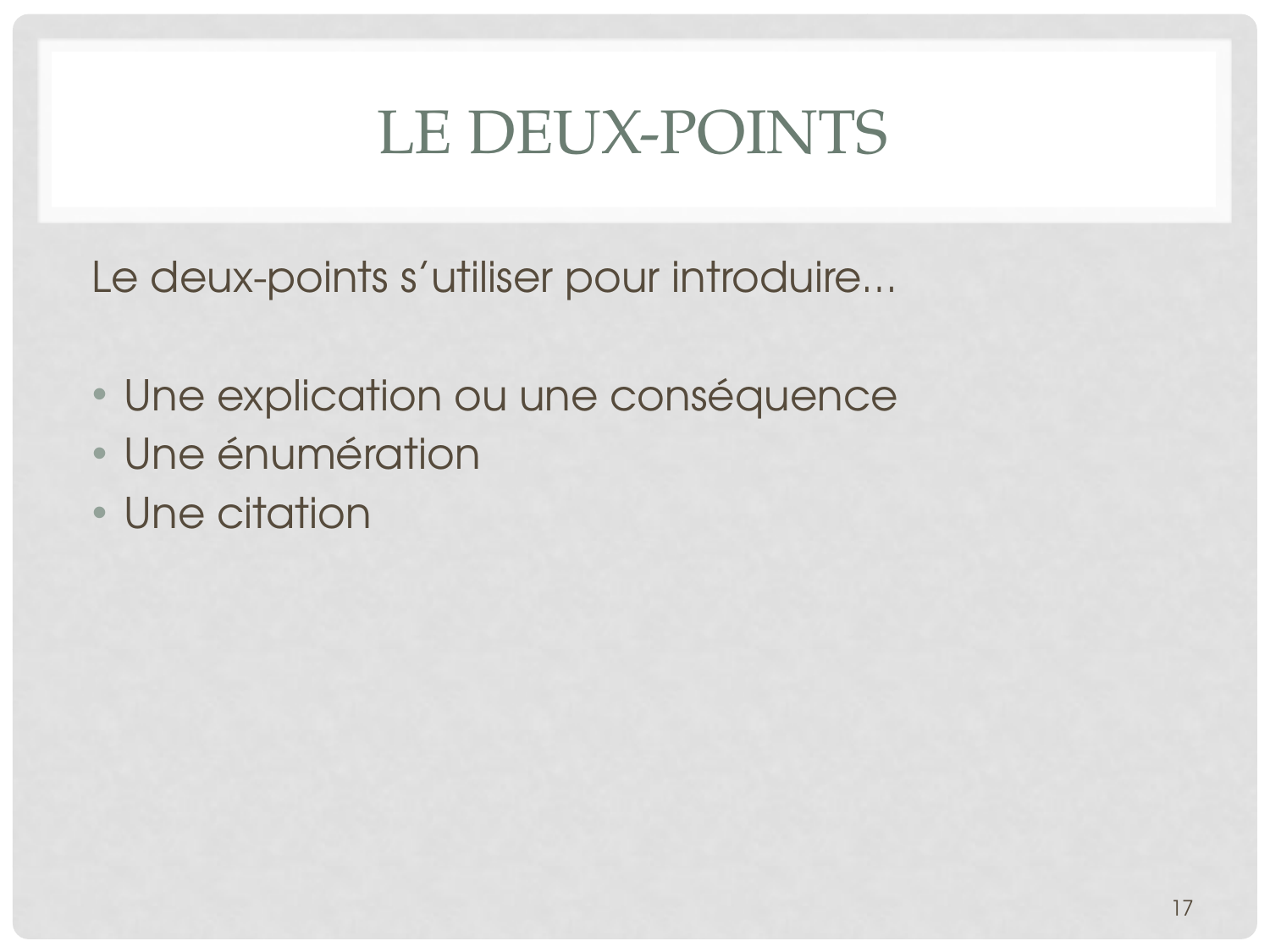

# Le deux-points
Le deux-points s’utiliser pour introduire…

Une explication ou une conséquence
Une énumération
Une citation
17